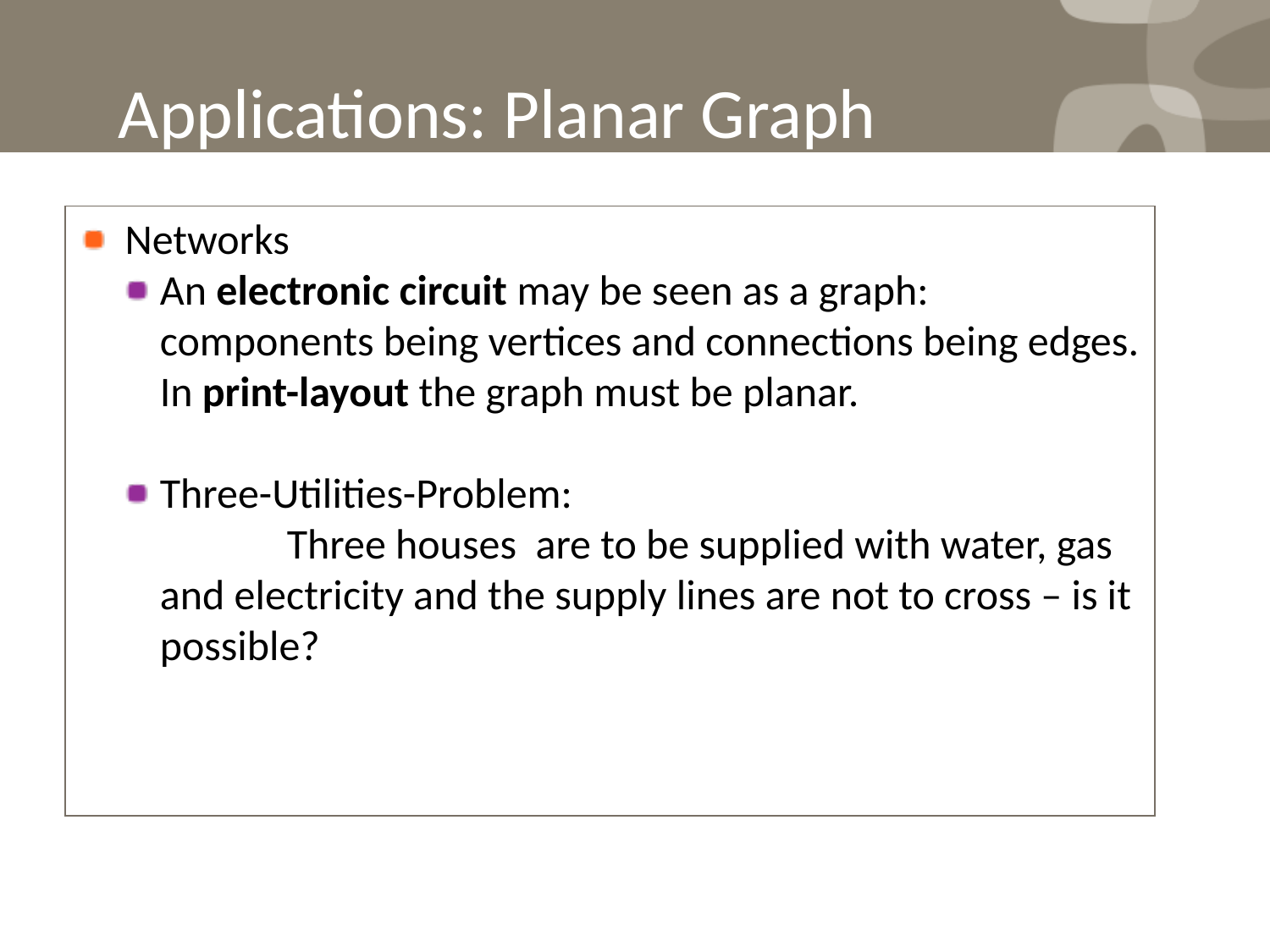

Applications: Planar Graph
Networks
An electronic circuit may be seen as a graph: components being vertices and connections being edges. In print-layout the graph must be planar.

Three-Utilities-Problem:
		Three houses  are to be supplied with water, gas and electricity and the supply lines are not to cross – is it possible?